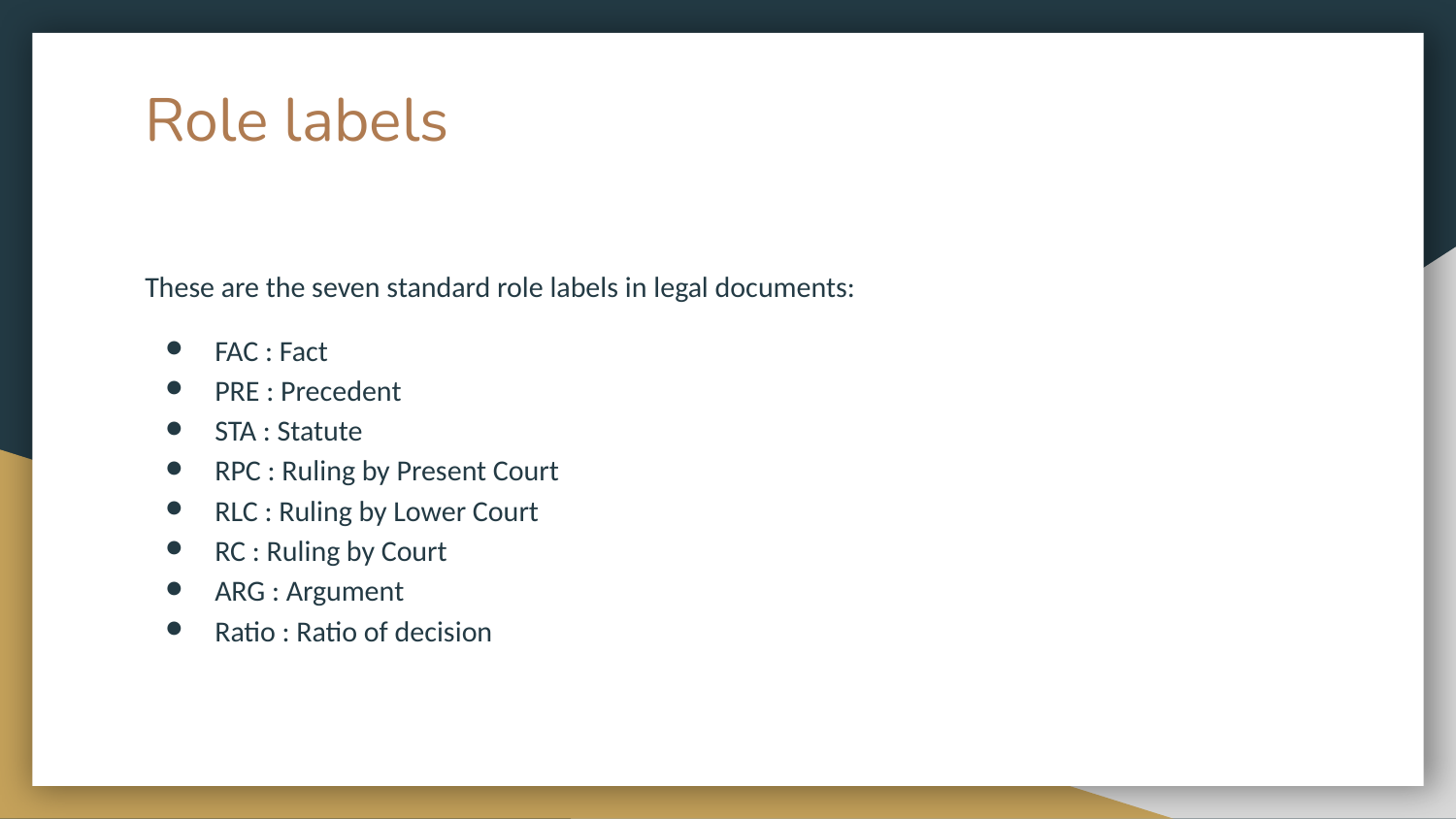

# Role labels
These are the seven standard role labels in legal documents:
FAC : Fact
PRE : Precedent
STA : Statute
RPC : Ruling by Present Court
RLC : Ruling by Lower Court
RC : Ruling by Court
ARG : Argument
Ratio : Ratio of decision